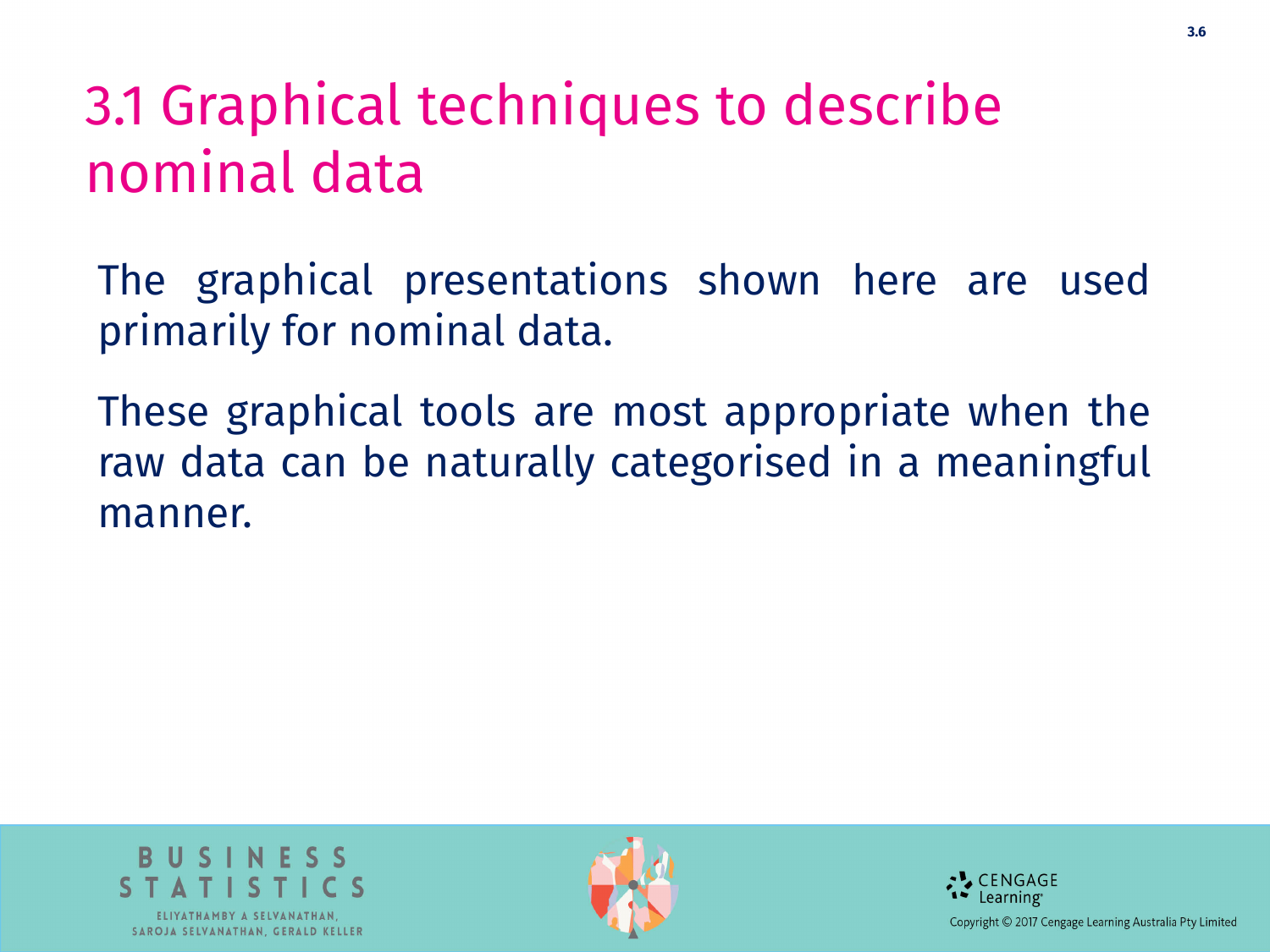

3.6
# 3.1 Graphical techniques to describe nominal data
The graphical presentations shown here are used primarily for nominal data.
These graphical tools are most appropriate when the raw data can be naturally categorised in a meaningful manner.